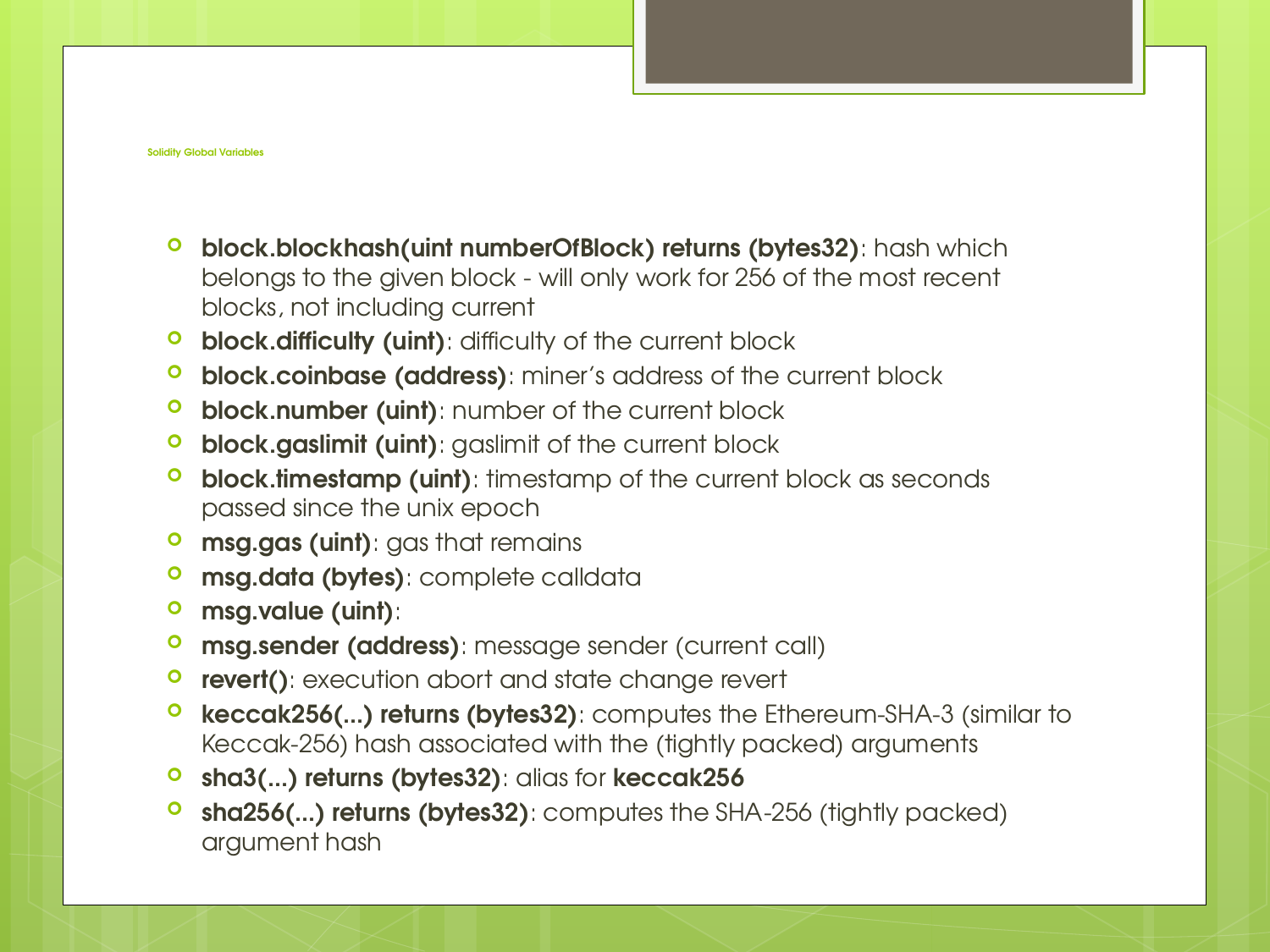

# Solidity Global Variables
block.blockhash(uint numberOfBlock) returns (bytes32): hash which belongs to the given block - will only work for 256 of the most recent blocks, not including current
block.difficulty (uint): difficulty of the current block
block.coinbase (address): miner’s address of the current block
block.number (uint): number of the current block
block.gaslimit (uint): gaslimit of the current block
block.timestamp (uint): timestamp of the current block as seconds passed since the unix epoch
msg.gas (uint): gas that remains
msg.data (bytes): complete calldata
msg.value (uint):
msg.sender (address): message sender (current call)
revert(): execution abort and state change revert
keccak256(...) returns (bytes32): computes the Ethereum-SHA-3 (similar to Keccak-256) hash associated with the (tightly packed) arguments
sha3(...) returns (bytes32): alias for keccak256
sha256(...) returns (bytes32): computes the SHA-256 (tightly packed) argument hash